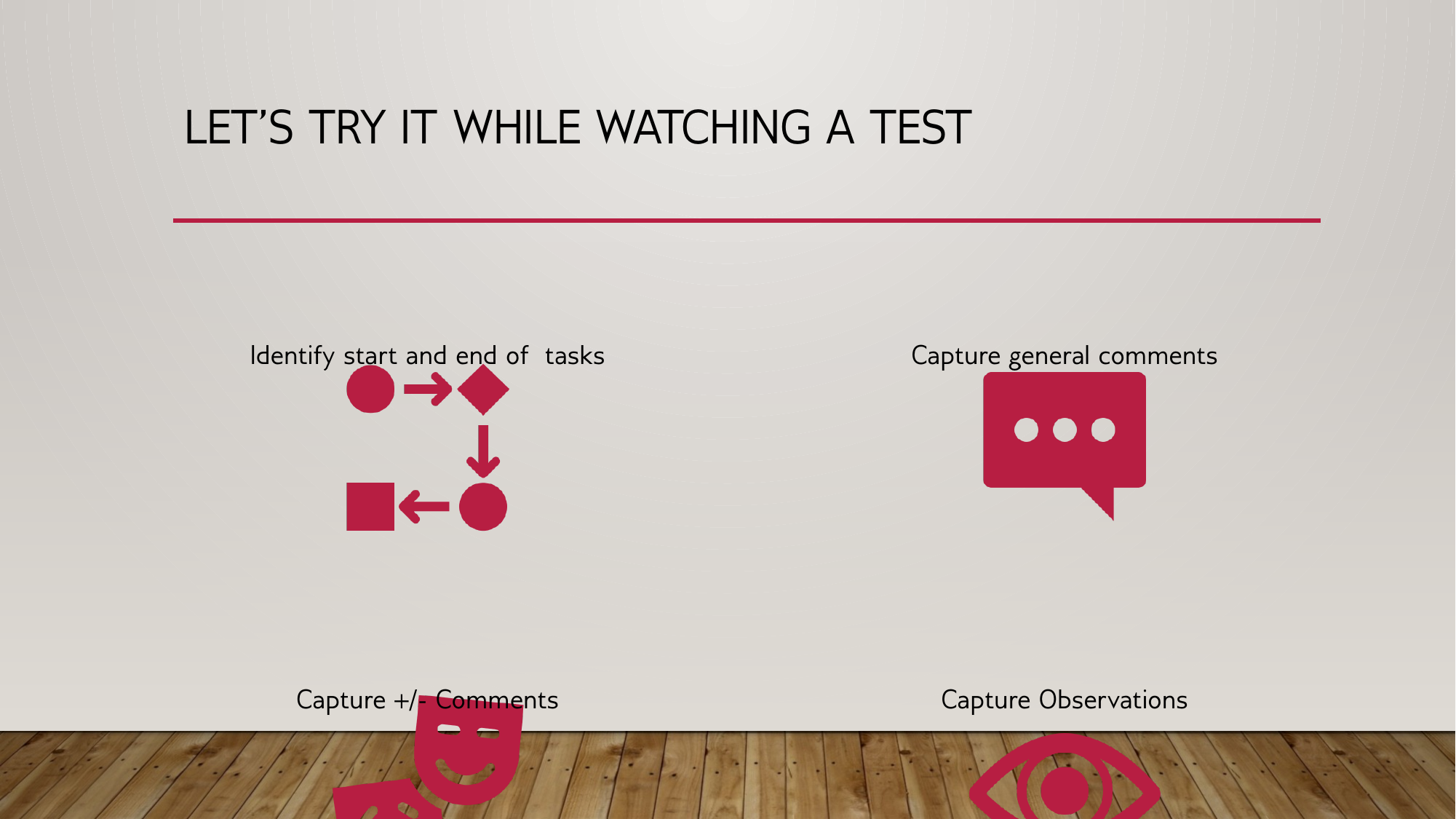

# Let’s Try It while watching a test
Capture Observations
Capture general comments
Capture +/- Comments
Identify start and end of  tasks